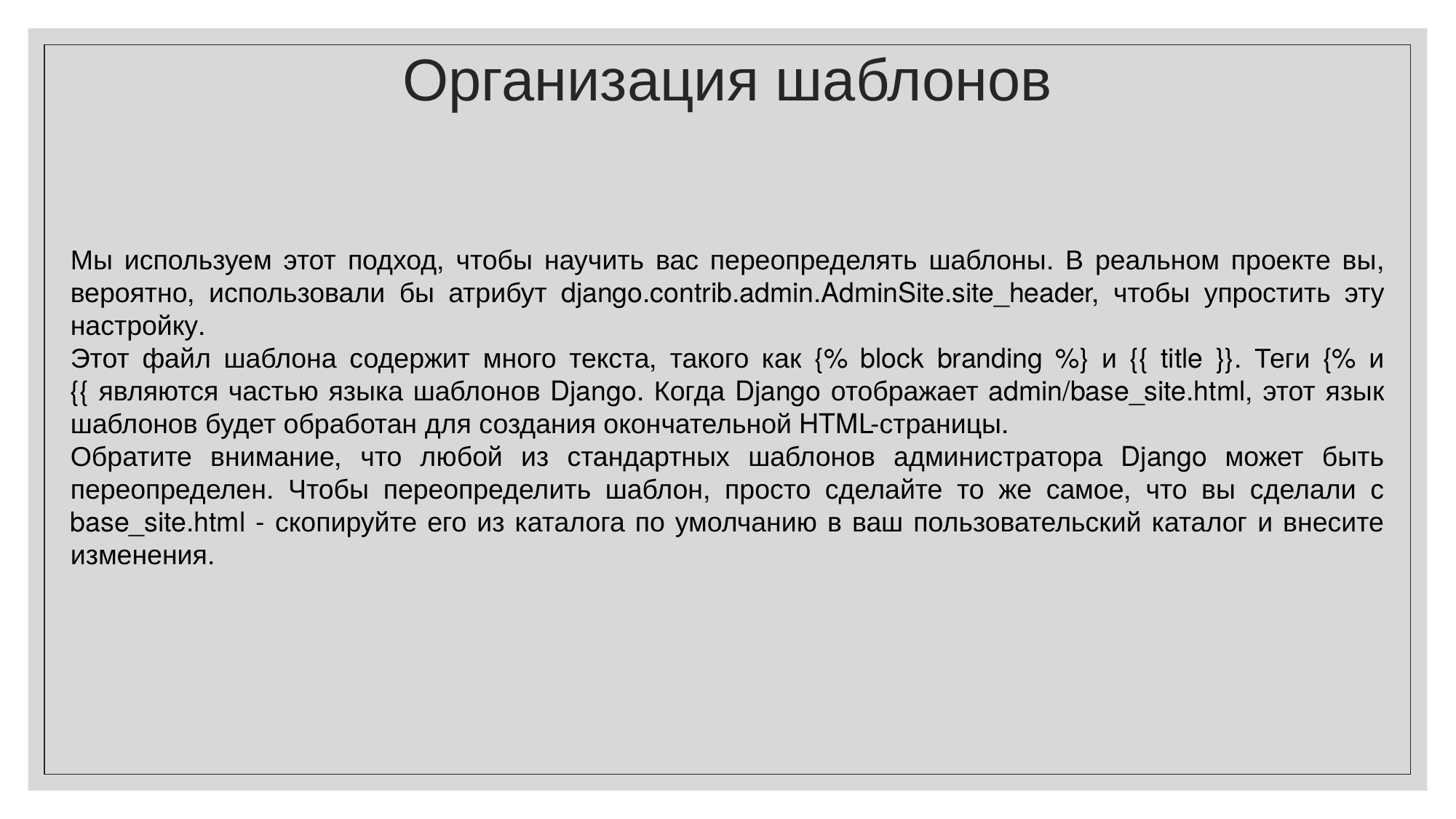

Организация шаблонов
Мы используем этот подход, чтобы научить вас переопределять шаблоны. В реальном проекте вы, вероятно, использовали бы атрибут django.contrib.admin.AdminSite.site_header, чтобы упростить эту настройку.
Этот файл шаблона содержит много текста, такого как {% block branding %} и {{ title }}. Теги {% и {{ являются частью языка шаблонов Django. Когда Django отображает admin/base_site.html, этот язык шаблонов будет обработан для создания окончательной HTML-страницы.
Обратите внимание, что любой из стандартных шаблонов администратора Django может быть переопределен. Чтобы переопределить шаблон, просто сделайте то же самое, что вы сделали с base_site.html - скопируйте его из каталога по умолчанию в ваш пользовательский каталог и внесите изменения.